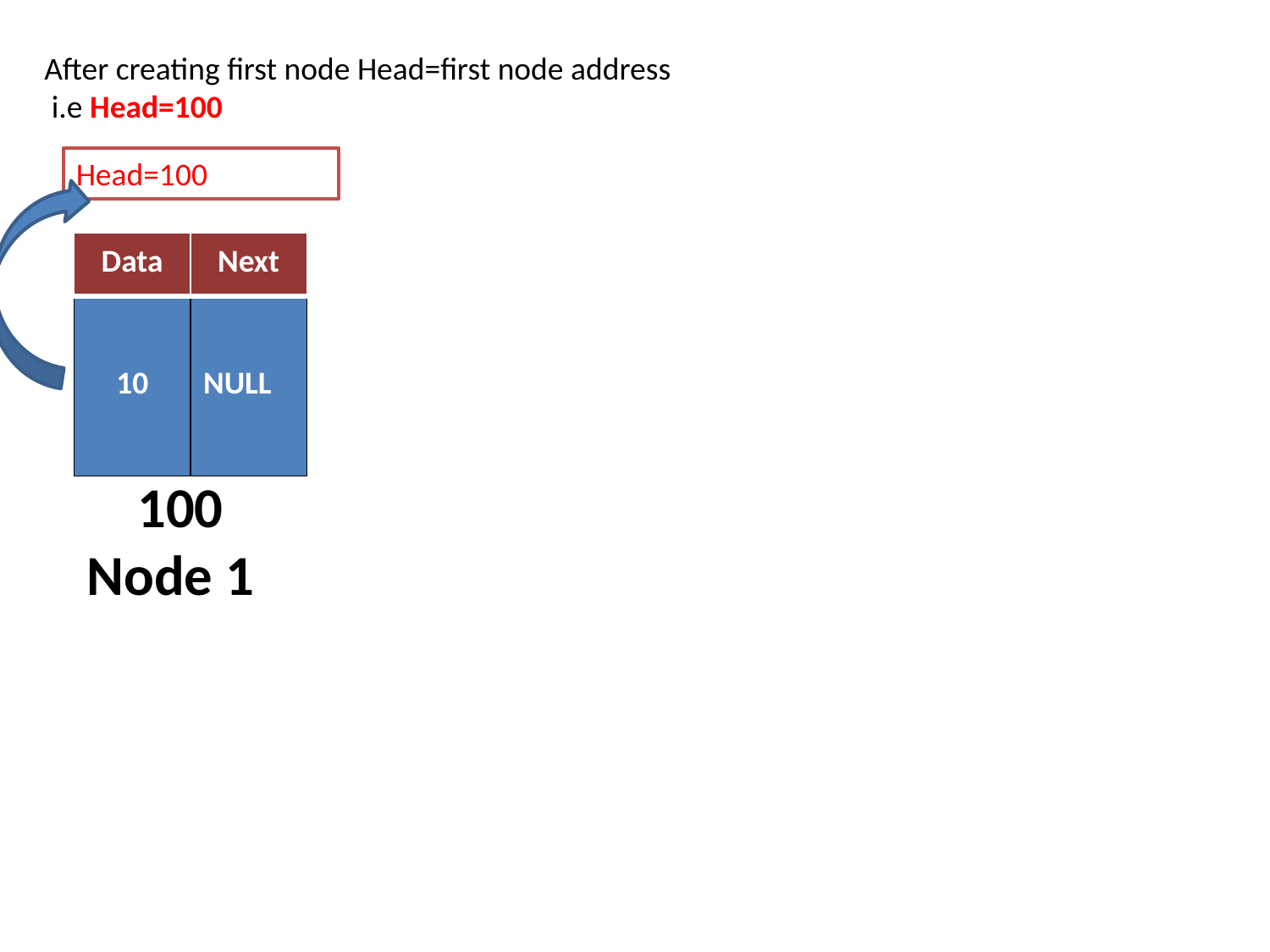

After creating first node Head=first node address
 i.e Head=100

Head=100

| Data | Next |
| --- | --- |
| 10 | NULL |
| --- | --- |
    100
Node 1